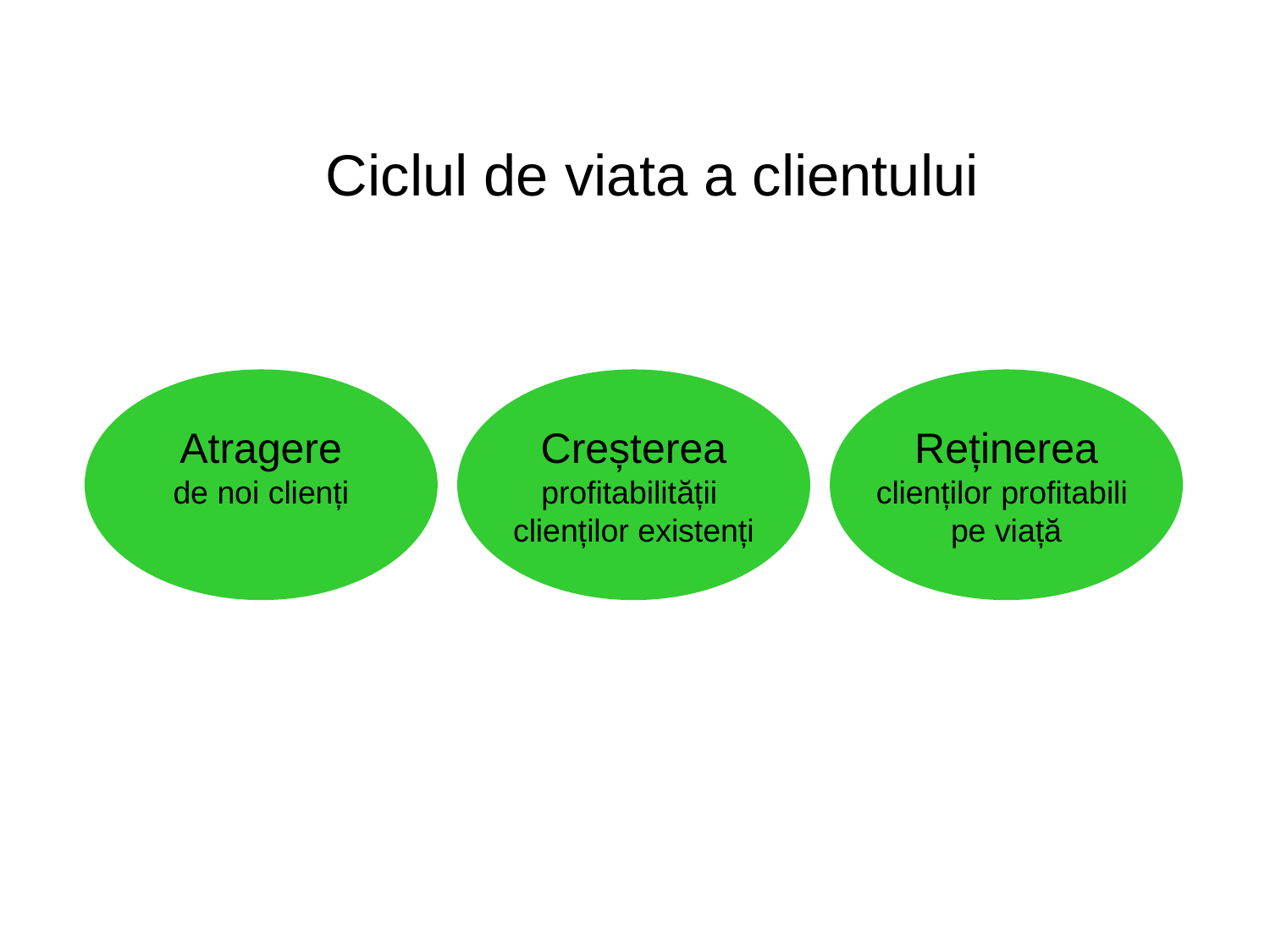

# Ciclul de viata a clientului
Atragere
de noi clienți

Creșterea
profitabilității
clienților existenți
Reținerea
clienților profitabili
pe viață